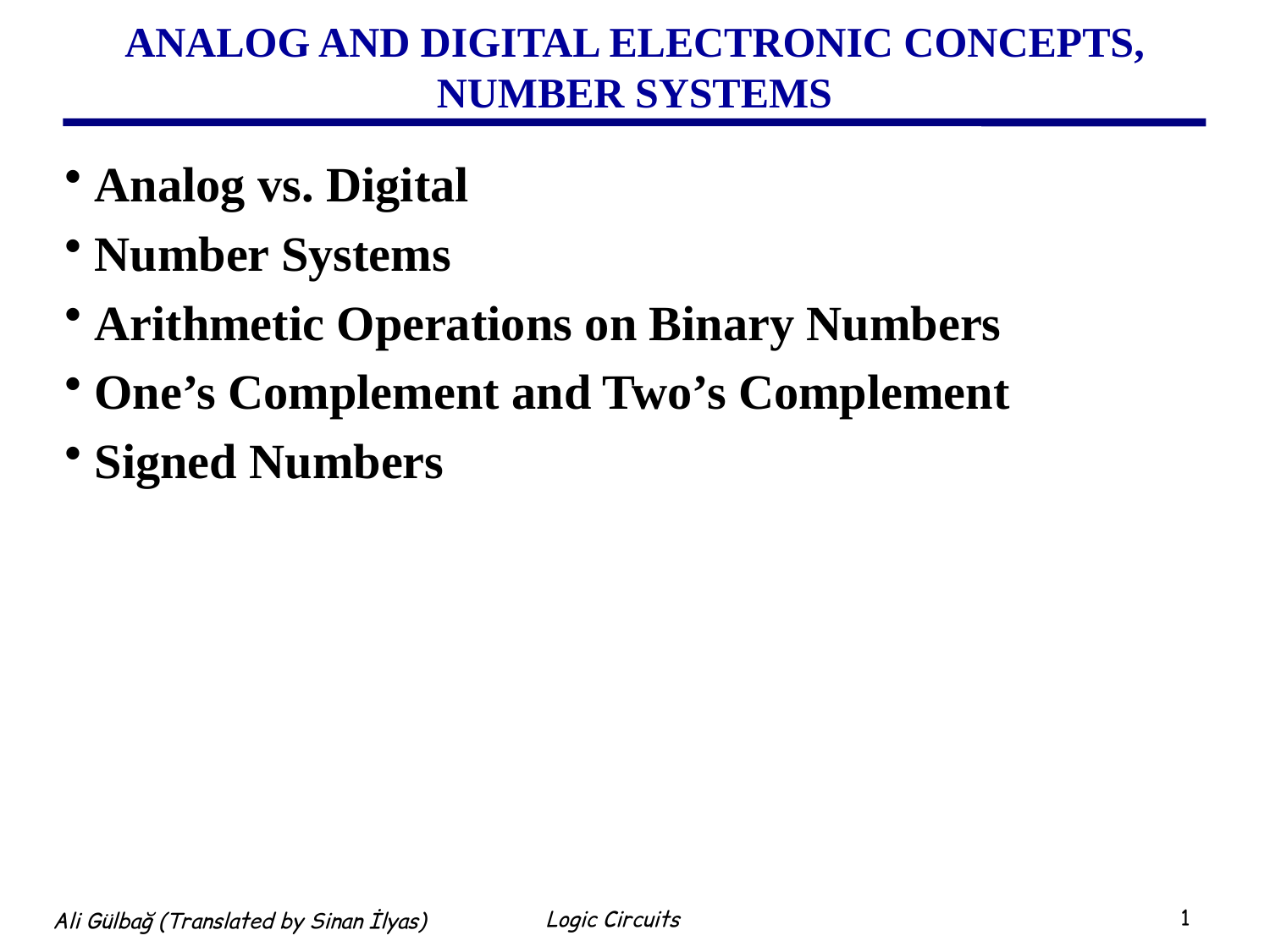

# ANALOG AND DIGITAL ELECTRONIC CONCEPTS, NUMBER SYSTEMS
 Analog vs. Digital
 Number Systems
 Arithmetic Operations on Binary Numbers
 One’s Complement and Two’s Complement
 Signed Numbers
Logic Circuits